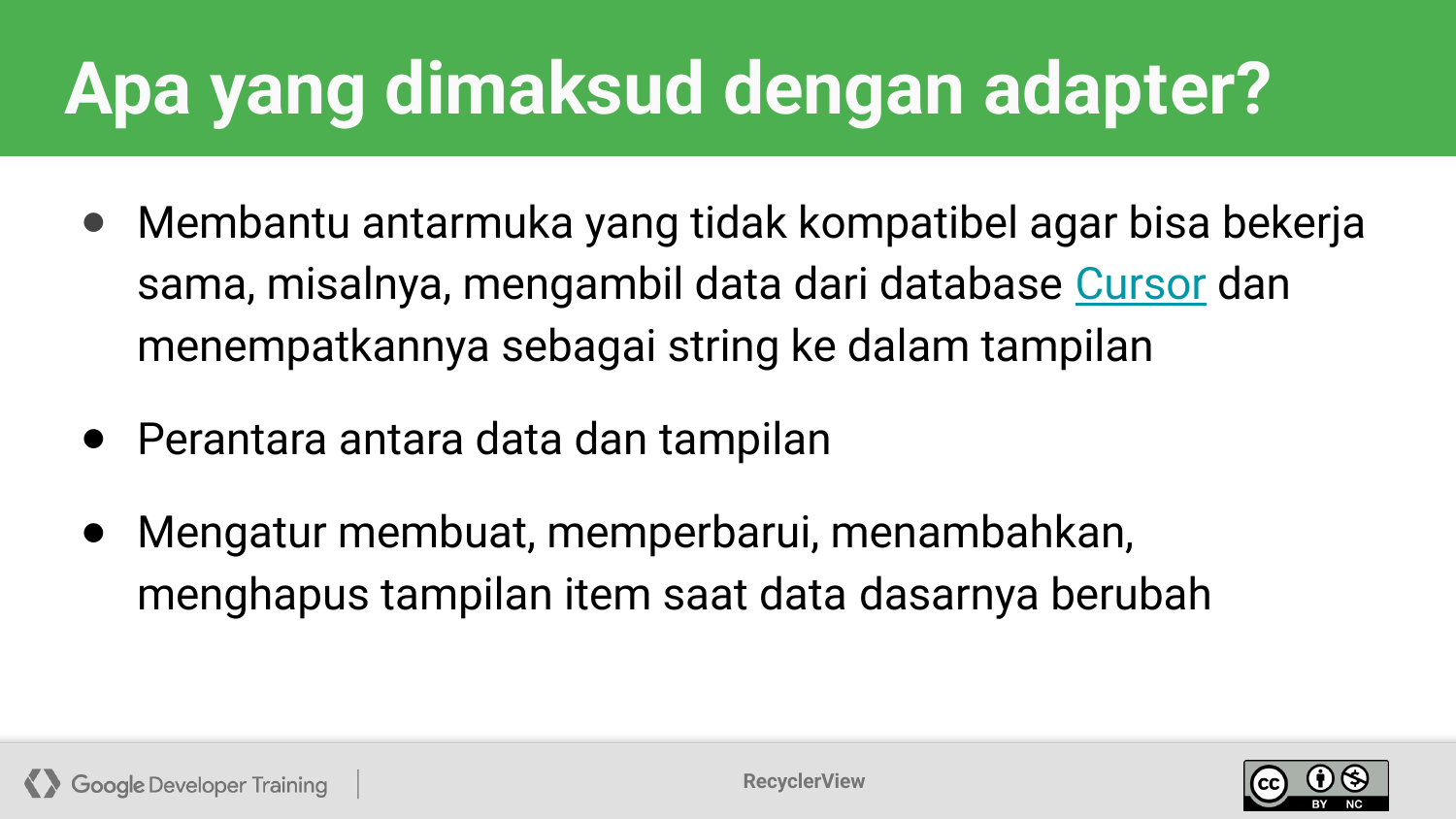

# Adaptor

Apa yang dimaksud dengan adapter?
Membantu antarmuka yang tidak kompatibel agar bisa bekerja sama, misalnya, mengambil data dari database Cursor dan menempatkannya sebagai string ke dalam tampilan
Perantara antara data dan tampilan
Mengatur membuat, memperbarui, menambahkan,
menghapus tampilan item saat data dasarnya berubah